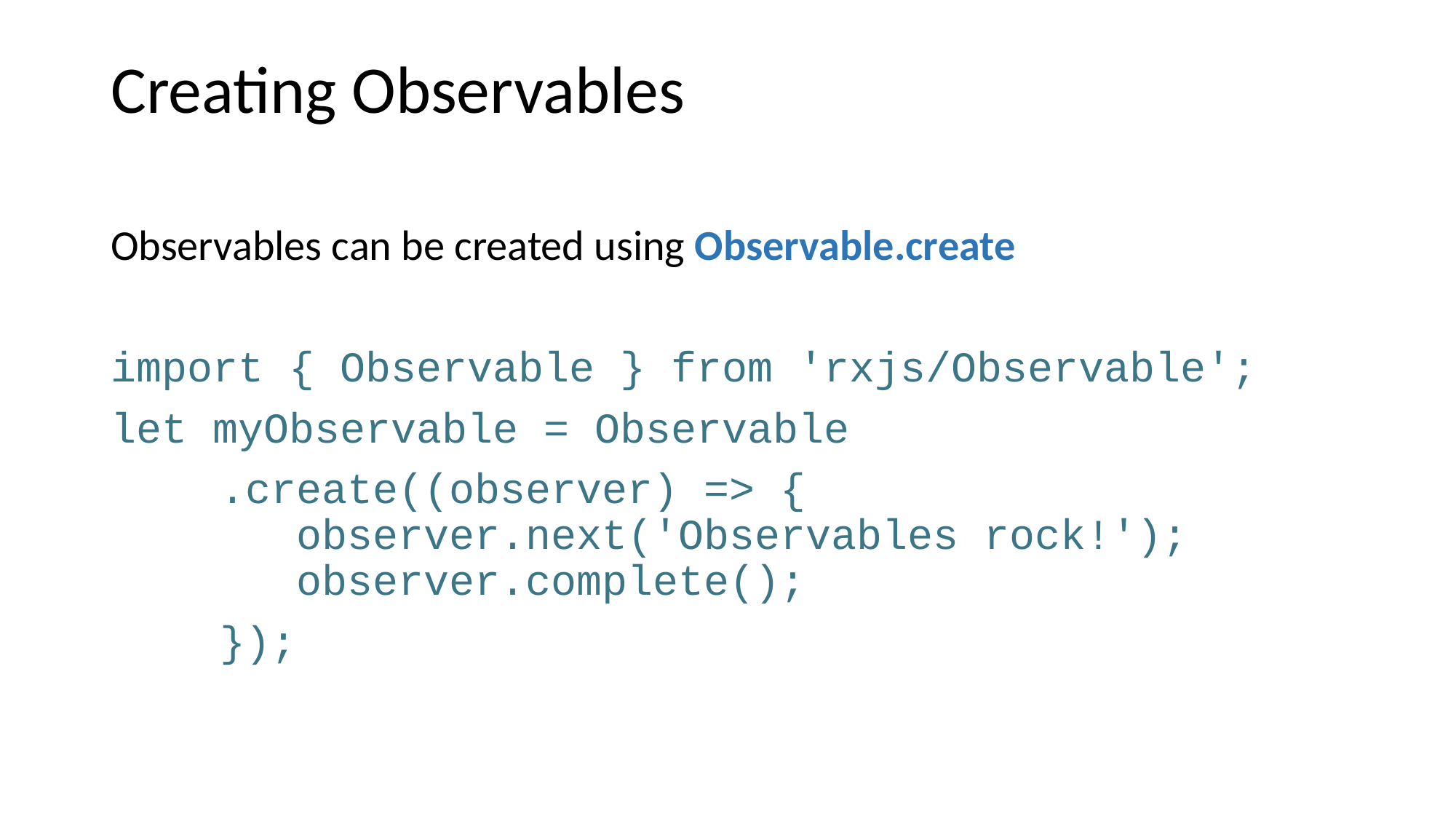

# Creating Observables
Observables can be created using Observable.create

import { Observable } from 'rxjs/Observable';
let myObservable = Observable
	.create((observer) => { 				  		   observer.next('Observables rock!'); 	   	   observer.complete();
	});